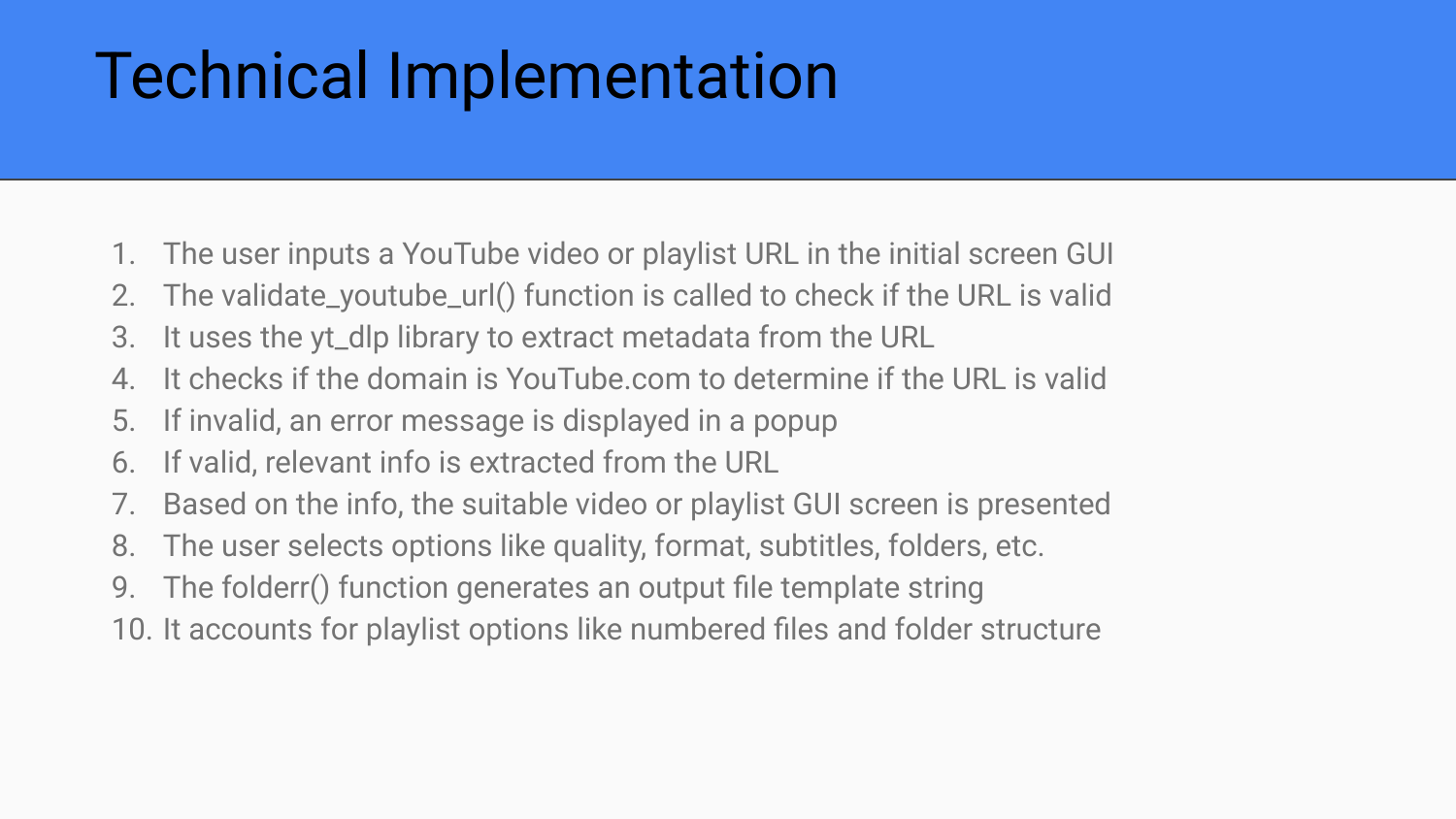

Technical Implementation
The user inputs a YouTube video or playlist URL in the initial screen GUI
The validate_youtube_url() function is called to check if the URL is valid
It uses the yt_dlp library to extract metadata from the URL
It checks if the domain is YouTube.com to determine if the URL is valid
If invalid, an error message is displayed in a popup
If valid, relevant info is extracted from the URL
Based on the info, the suitable video or playlist GUI screen is presented
The user selects options like quality, format, subtitles, folders, etc.
The folderr() function generates an output file template string
It accounts for playlist options like numbered files and folder structure